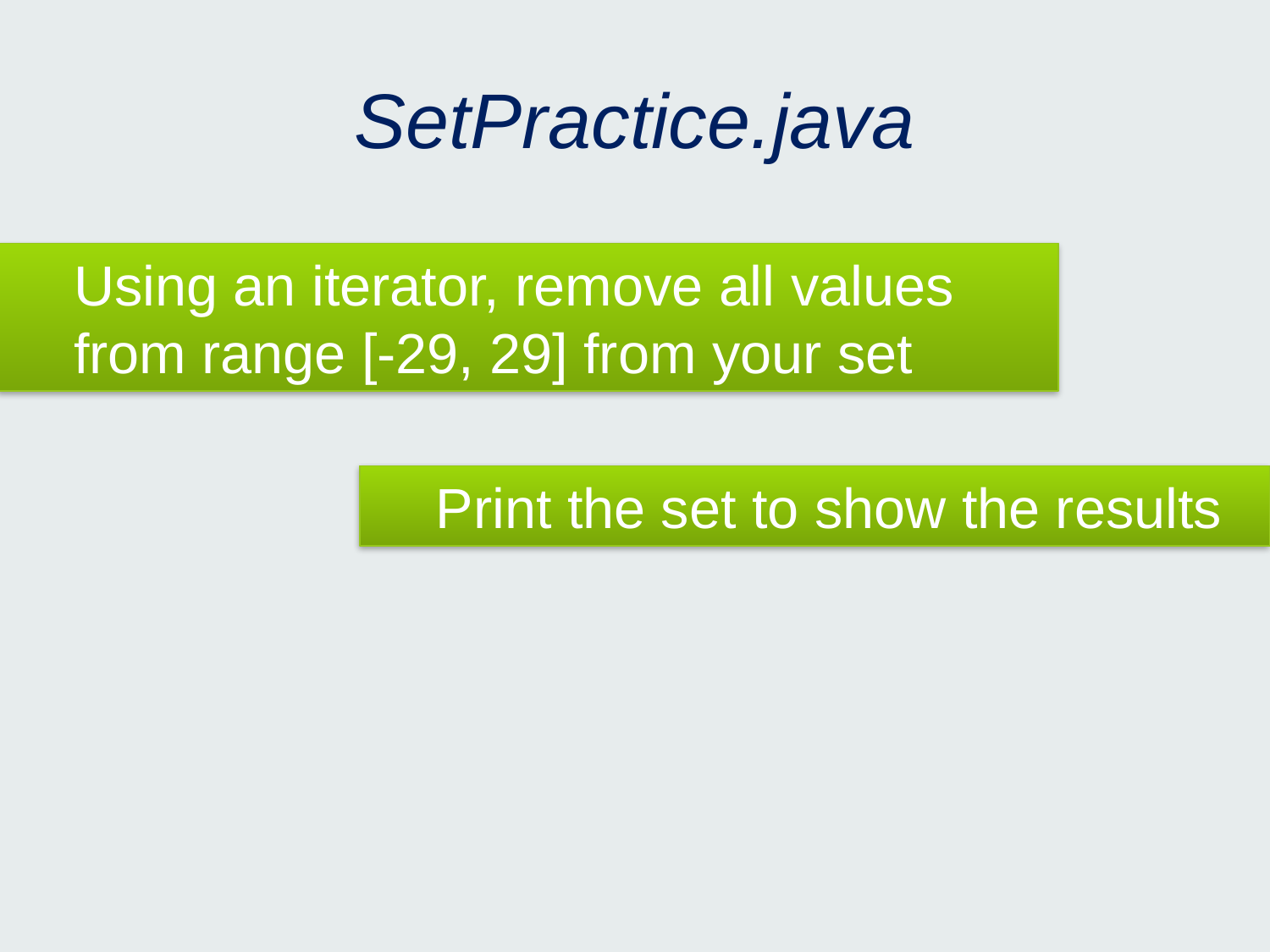

# SetPractice.java
Using an iterator, remove all values from range [-29, 29] from your set
Print the set to show the results